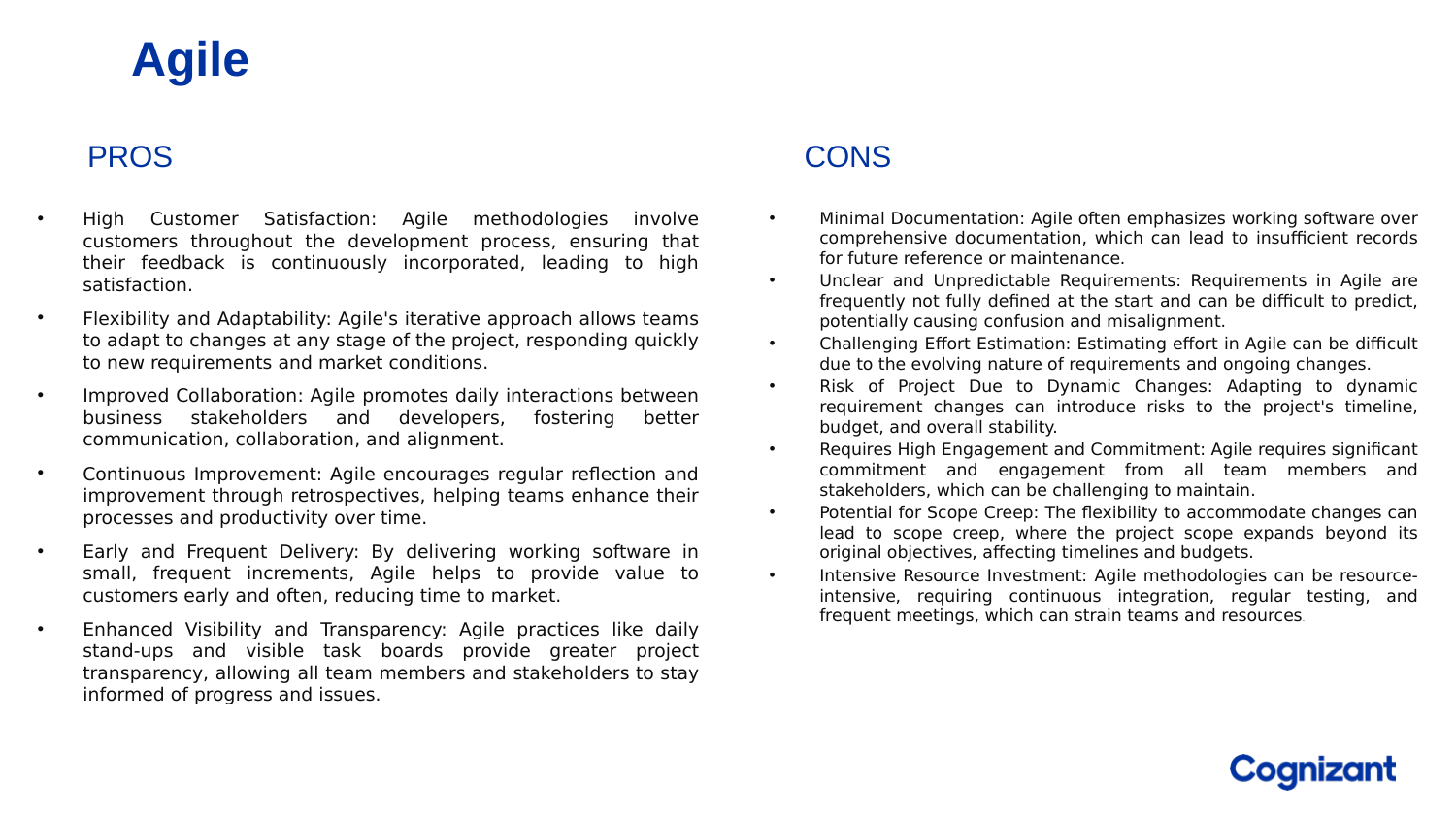

# Agile
Pros
Cons
High Customer Satisfaction: Agile methodologies involve customers throughout the development process, ensuring that their feedback is continuously incorporated, leading to high satisfaction.
Flexibility and Adaptability: Agile's iterative approach allows teams to adapt to changes at any stage of the project, responding quickly to new requirements and market conditions.
Improved Collaboration: Agile promotes daily interactions between business stakeholders and developers, fostering better communication, collaboration, and alignment.
Continuous Improvement: Agile encourages regular reflection and improvement through retrospectives, helping teams enhance their processes and productivity over time.
Early and Frequent Delivery: By delivering working software in small, frequent increments, Agile helps to provide value to customers early and often, reducing time to market.
Enhanced Visibility and Transparency: Agile practices like daily stand-ups and visible task boards provide greater project transparency, allowing all team members and stakeholders to stay informed of progress and issues.

Minimal Documentation: Agile often emphasizes working software over comprehensive documentation, which can lead to insufficient records for future reference or maintenance.
Unclear and Unpredictable Requirements: Requirements in Agile are frequently not fully defined at the start and can be difficult to predict, potentially causing confusion and misalignment.
Challenging Effort Estimation: Estimating effort in Agile can be difficult due to the evolving nature of requirements and ongoing changes.
Risk of Project Due to Dynamic Changes: Adapting to dynamic requirement changes can introduce risks to the project's timeline, budget, and overall stability.
Requires High Engagement and Commitment: Agile requires significant commitment and engagement from all team members and stakeholders, which can be challenging to maintain.
Potential for Scope Creep: The flexibility to accommodate changes can lead to scope creep, where the project scope expands beyond its original objectives, affecting timelines and budgets.
Intensive Resource Investment: Agile methodologies can be resource-intensive, requiring continuous integration, regular testing, and frequent meetings, which can strain teams and resources.